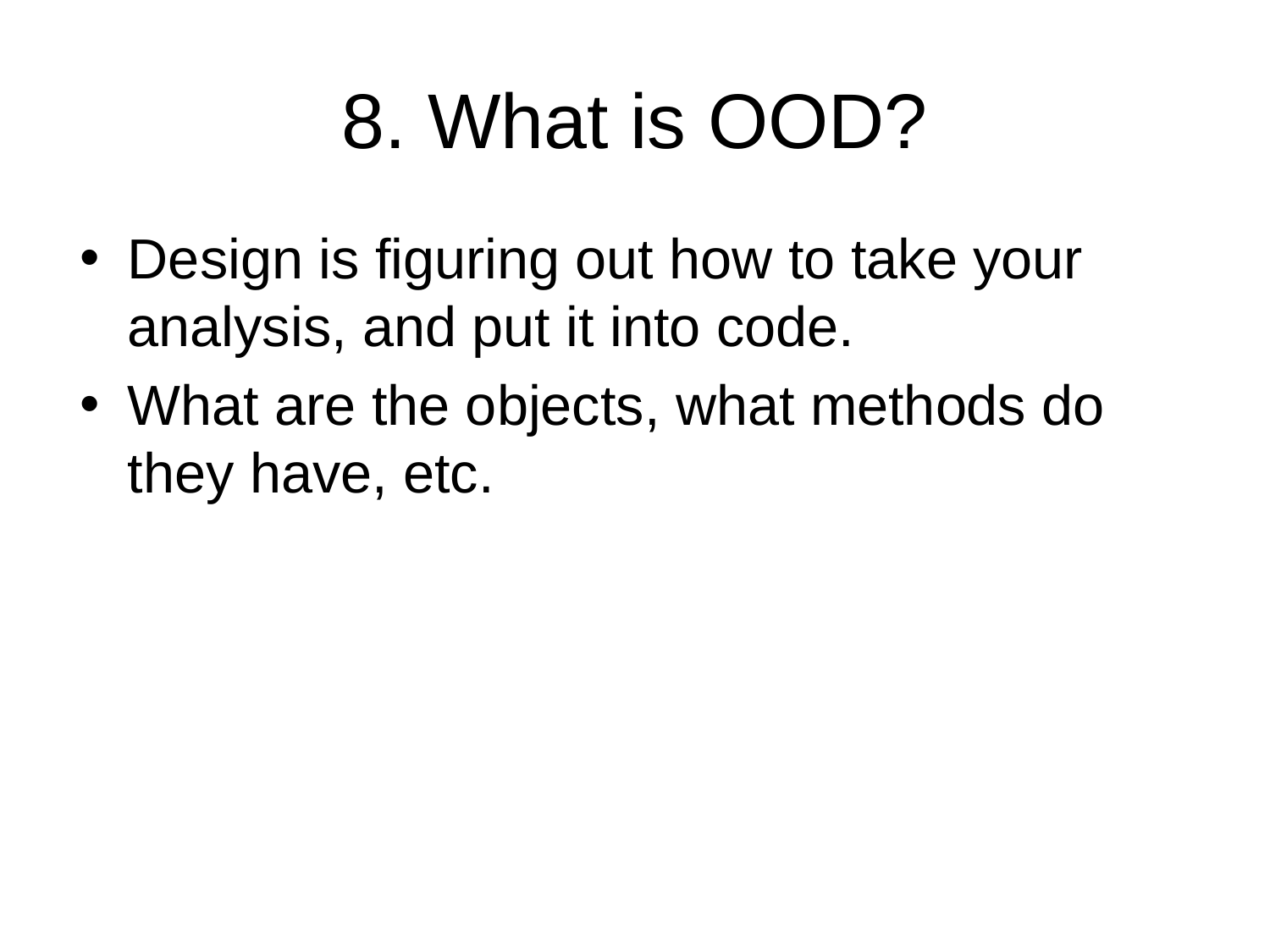

# 8. What is OOD?
Design is figuring out how to take your analysis, and put it into code.
What are the objects, what methods do they have, etc.